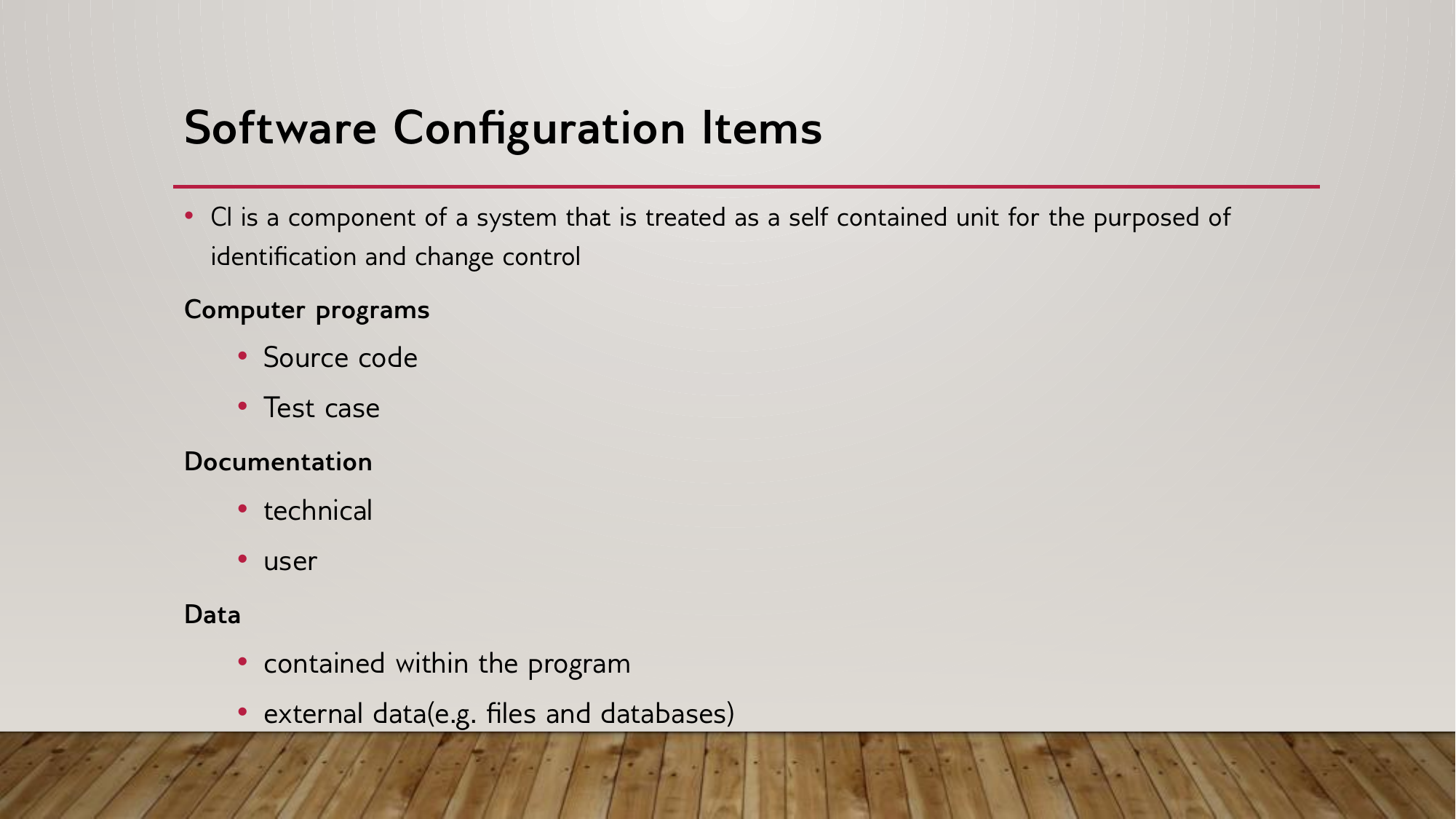

# Software Configuration Items
CI is a component of a system that is treated as a self contained unit for the purposed of identification and change control
Computer programs
Source code
Test case
Documentation
technical
user
Data
contained within the program
external data(e.g. files and databases)